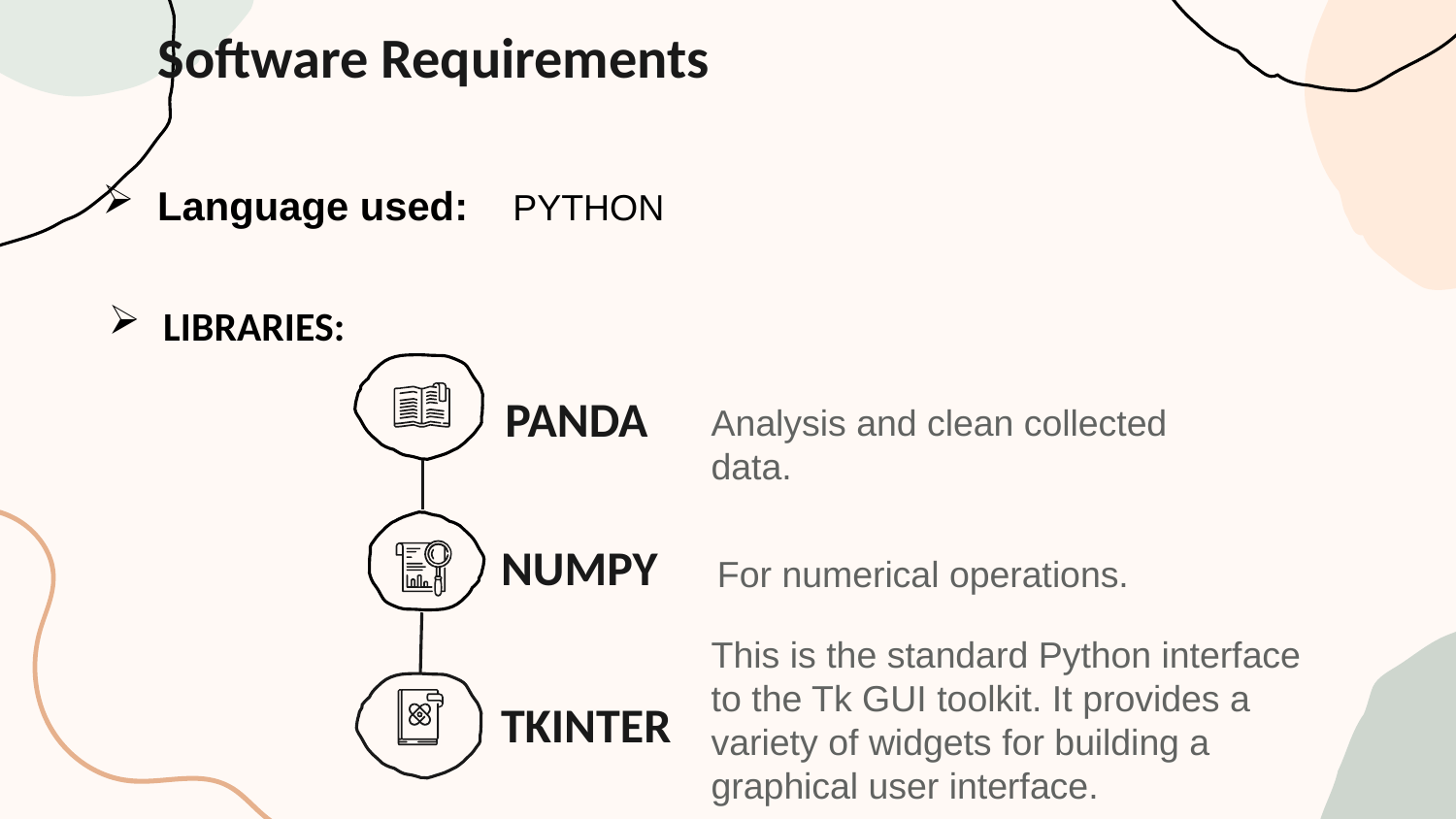

# Software Requirements
Language used:    PYTHON
LIBRARIES:

PANDA

Analysis and clean collected data.

For numerical operations.
NUMPY

This is the standard Python interface to the Tk GUI toolkit. It provides a variety of widgets for building a graphical user interface.

TKINTER